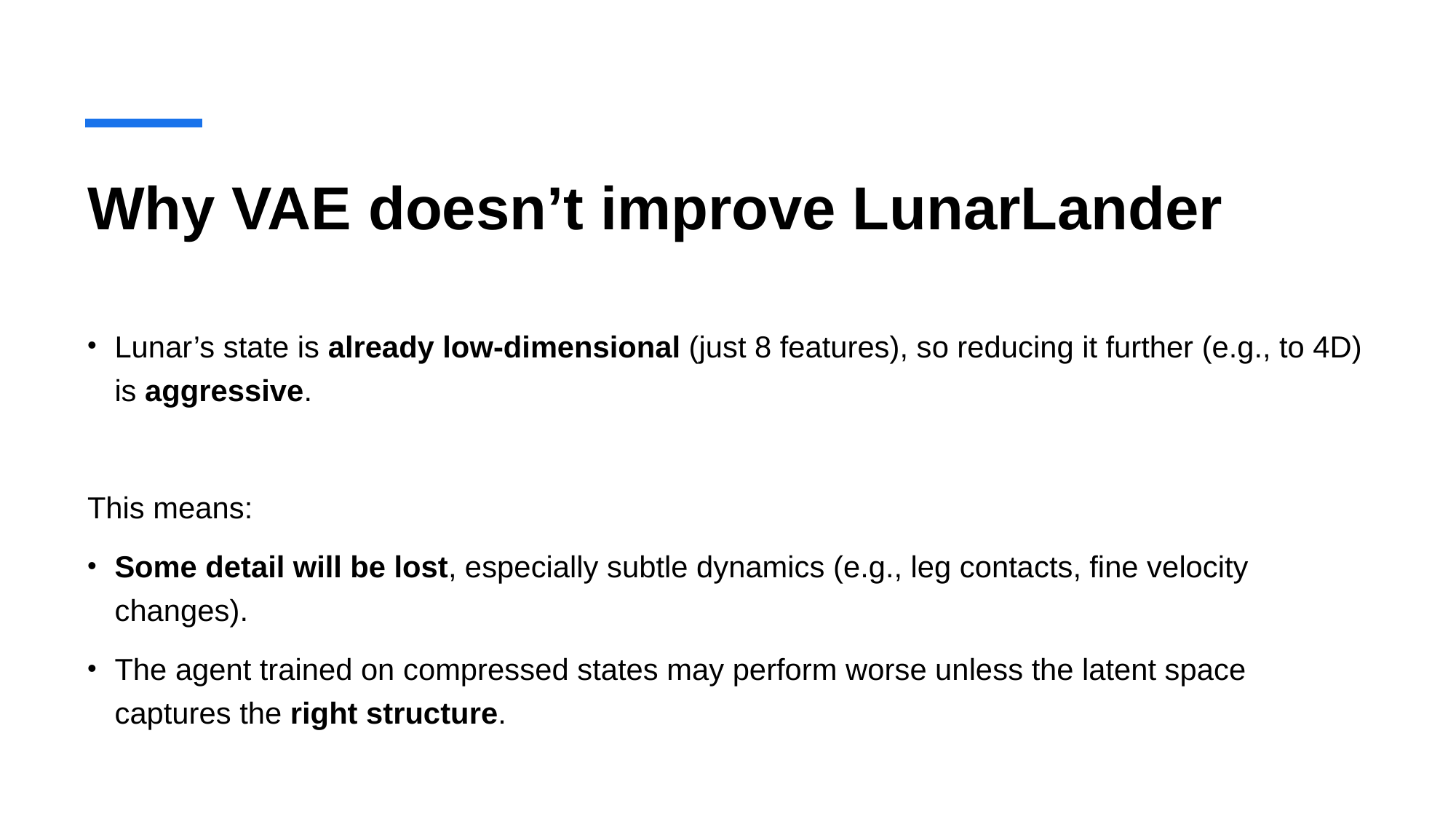

# Why VAE doesn’t improve LunarLander
Lunar’s state is already low-dimensional (just 8 features), so reducing it further (e.g., to 4D) is aggressive.

This means:
Some detail will be lost, especially subtle dynamics (e.g., leg contacts, fine velocity changes).
The agent trained on compressed states may perform worse unless the latent space captures the right structure.